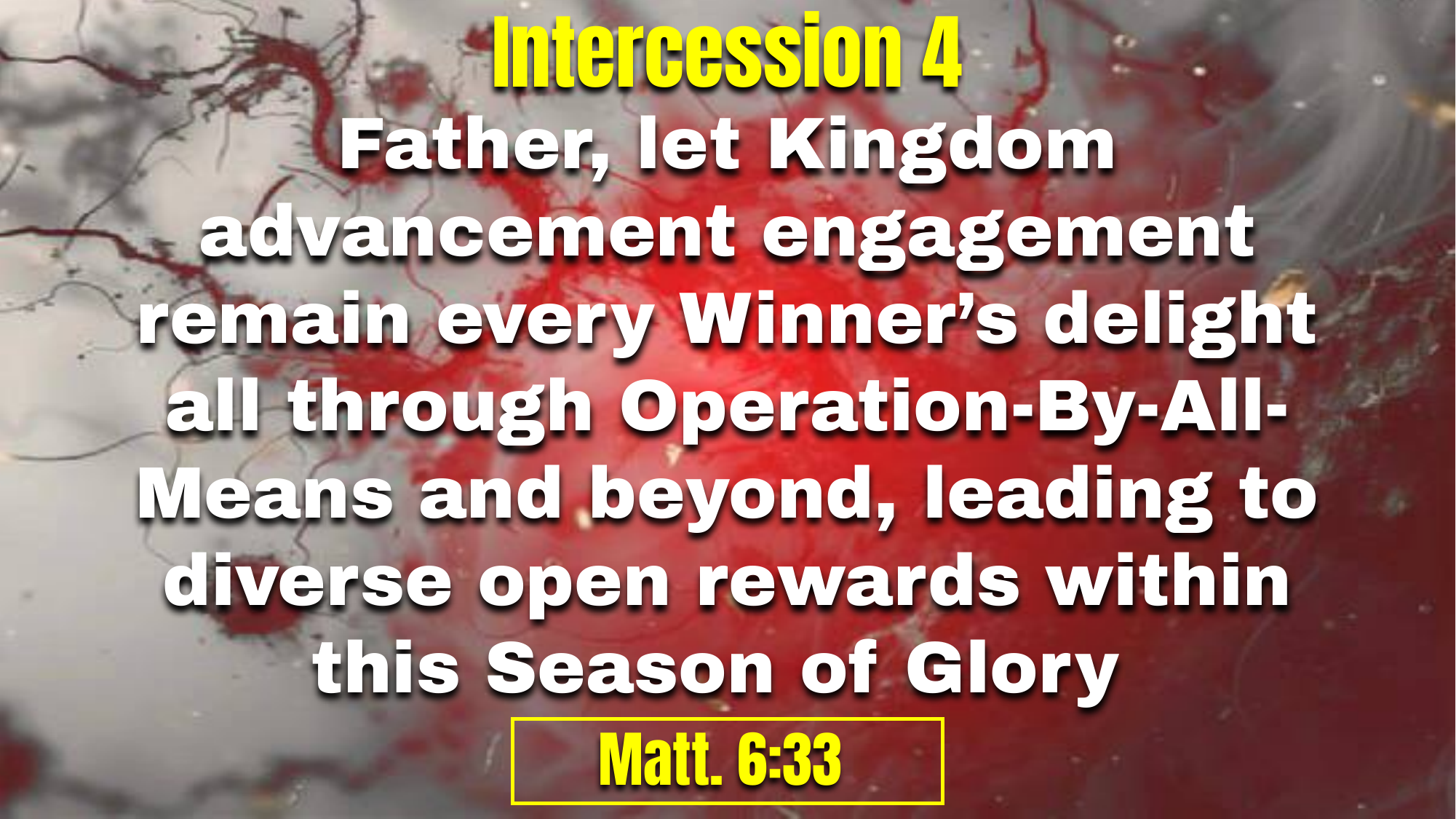

Intercession 4
Father, let Kingdom advancement engagement remain every Winner’s delight all through Operation-By-All-Means and beyond, leading to diverse open rewards within this Season of Glory
Matt. 6:33